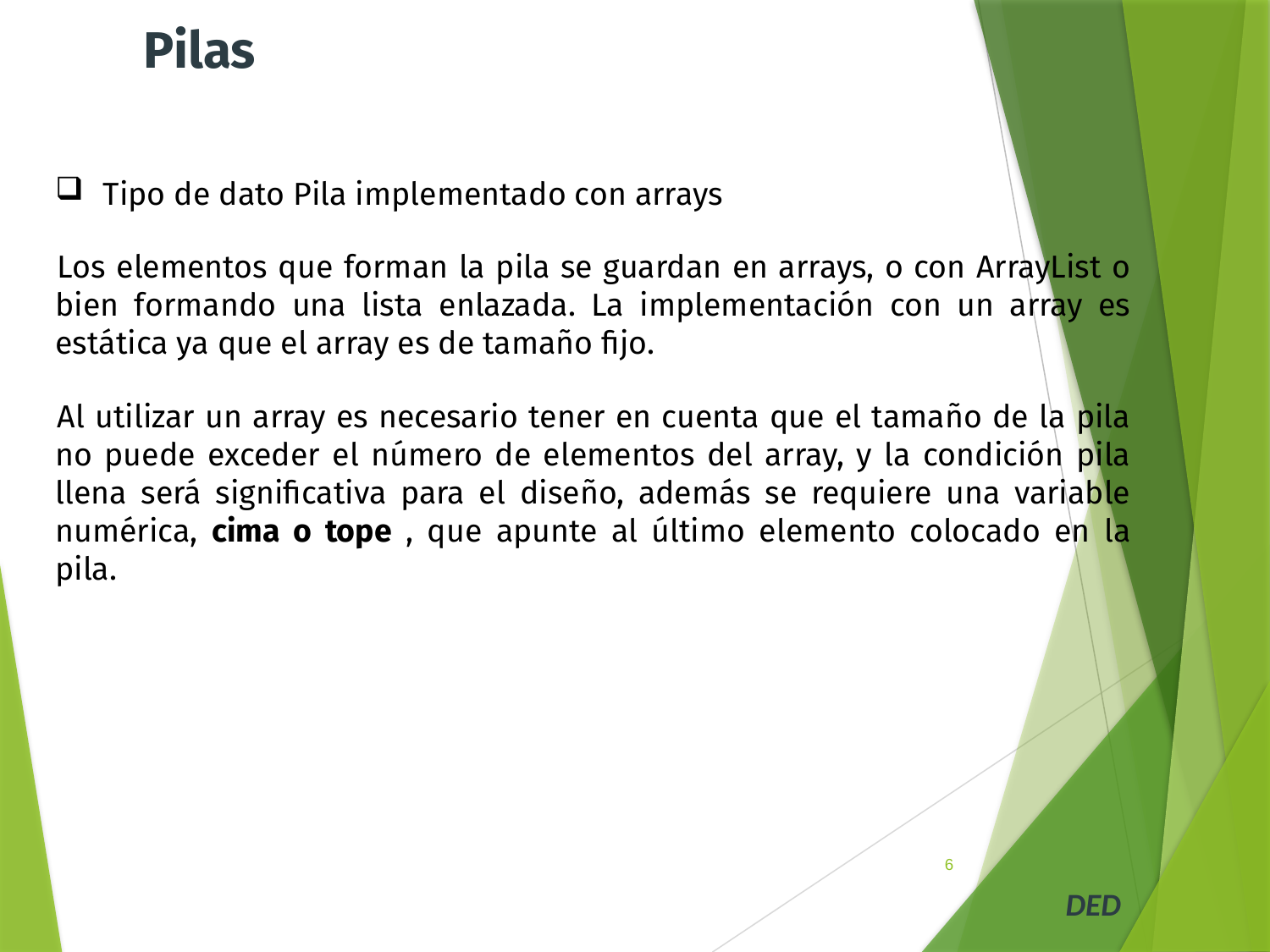

Pilas

Tipo de dato Pila implementado con arrays
Los elementos que forman la pila se guardan en arrays, o con ArrayList o bien formando una lista enlazada. La implementación con un array es estática ya que el array es de tamaño fijo.
Al utilizar un array es necesario tener en cuenta que el tamaño de la pila no puede exceder el número de elementos del array, y la condición pila llena será significativa para el diseño, además se requiere una variable numérica, cima o tope , que apunte al último elemento colocado en la pila.
6
DED